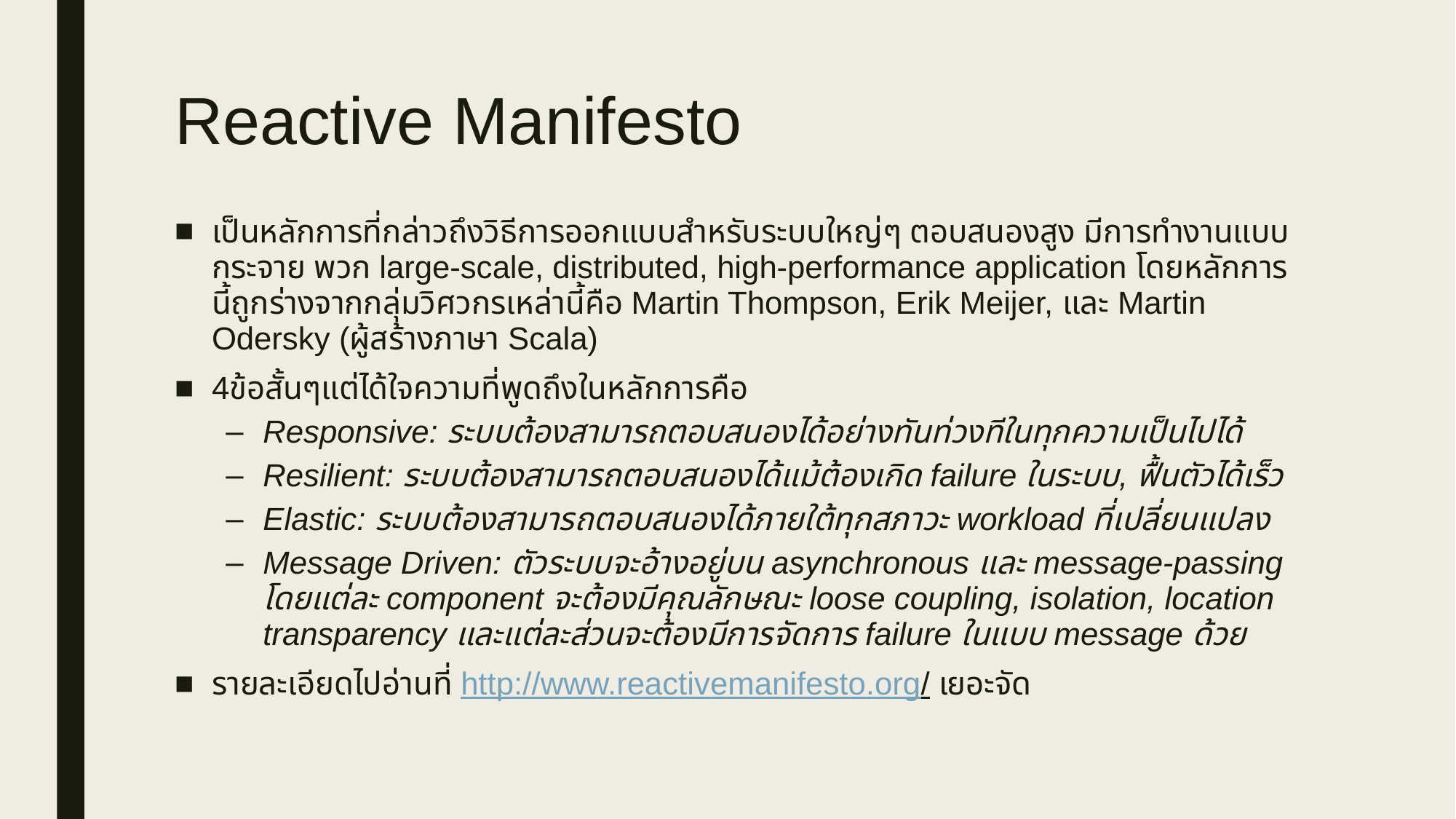

# Reactive Manifesto
เป็นหลักการที่กล่าวถึงวิธีการออกแบบสำหรับระบบใหญ่ๆ ตอบสนองสูง มีการทำงานแบบกระจาย พวก large-scale, distributed, high-performance application โดยหลักการนี้ถูกร่างจากกลุ่มวิศวกรเหล่านี้คือ Martin Thompson, Erik Meijer, และ Martin Odersky (ผู้สร้างภาษา Scala)
4ข้อสั้นๆแต่ได้ใจความที่พูดถึงในหลักการคือ
Responsive: ระบบต้องสามารถตอบสนองได้อย่างทันท่วงทีในทุกความเป็นไปได้
Resilient: ระบบต้องสามารถตอบสนองได้แม้ต้องเกิด failure ในระบบ, ฟื้นตัวได้เร็ว
Elastic: ระบบต้องสามารถตอบสนองได้ภายใต้ทุกสภาวะ workload ที่เปลี่ยนแปลง
Message Driven: ตัวระบบจะอ้างอยู่บน asynchronous และ message-passing โดยแต่ละ component จะต้องมีคุณลักษณะ loose coupling, isolation, location transparency และแต่ละส่วนจะต้องมีการจัดการ failure ในแบบ message ด้วย
รายละเอียดไปอ่านที่ http://www.reactivemanifesto.org/ เยอะจัด